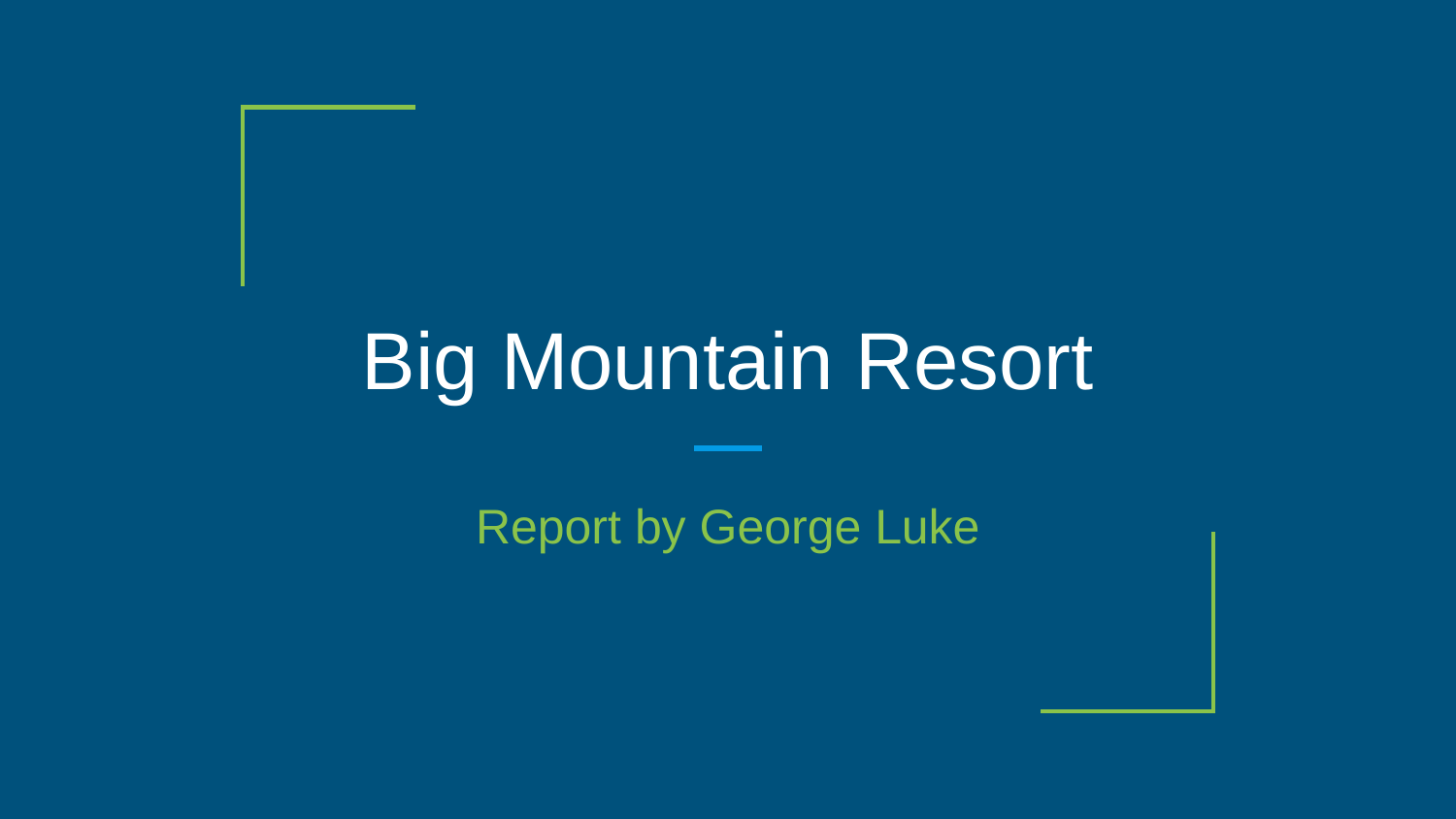

# Big Mountain Resort
Report by George Luke